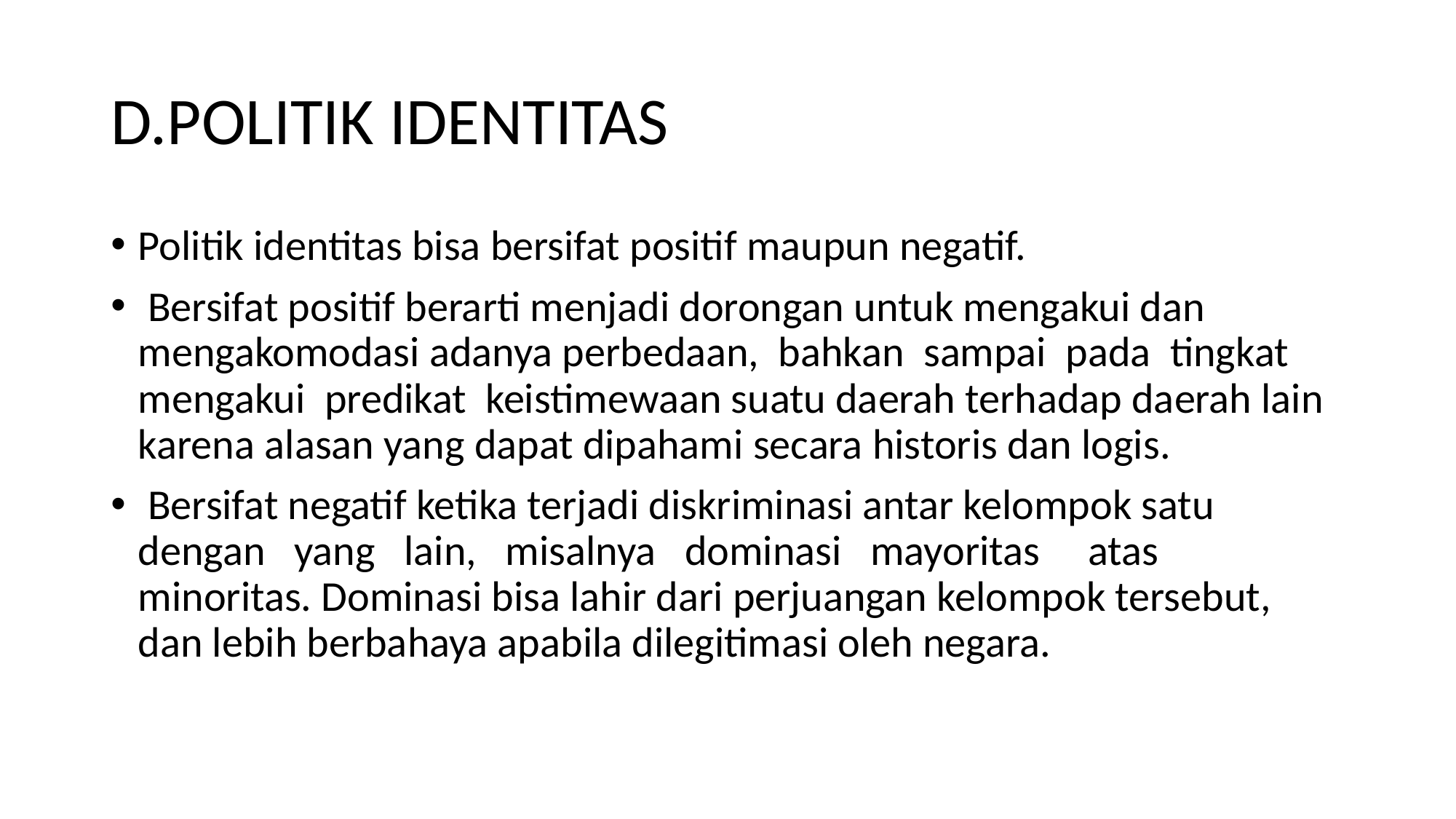

# D.POLITIK IDENTITAS
Politik identitas bisa bersifat positif maupun negatif.
 Bersifat positif berarti menjadi dorongan untuk mengakui dan mengakomodasi adanya perbedaan,  bahkan  sampai  pada  tingkat  mengakui  predikat  keistimewaan suatu daerah terhadap daerah lain karena alasan yang dapat dipahami secara historis dan logis.
 Bersifat negatif ketika terjadi diskriminasi antar kelompok satu  dengan   yang   lain,   misalnya   dominasi   mayoritas     atas   minoritas. Dominasi bisa lahir dari perjuangan kelompok tersebut, dan lebih berbahaya apabila dilegitimasi oleh negara.